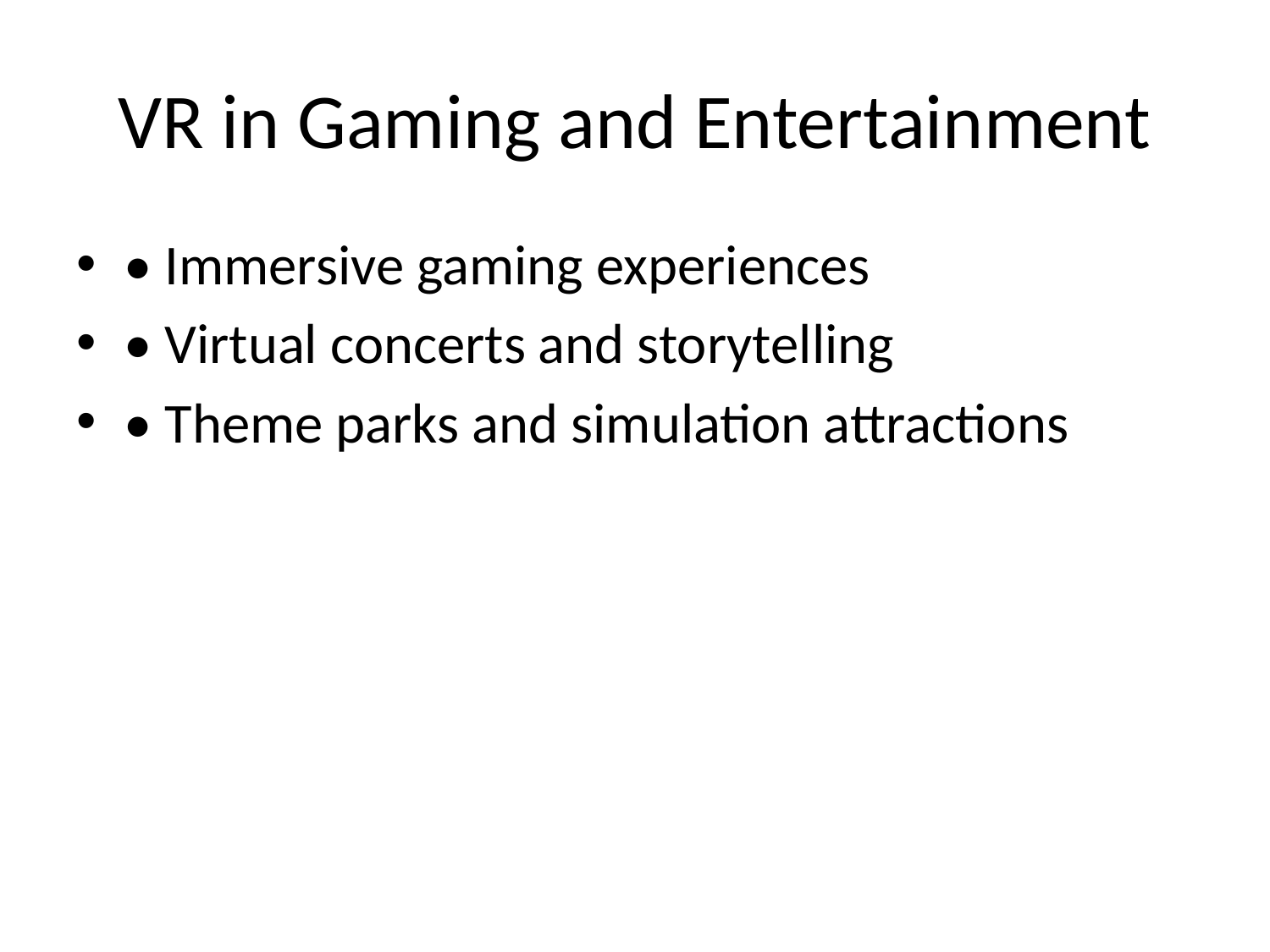

# VR in Gaming and Entertainment
• Immersive gaming experiences
• Virtual concerts and storytelling
• Theme parks and simulation attractions